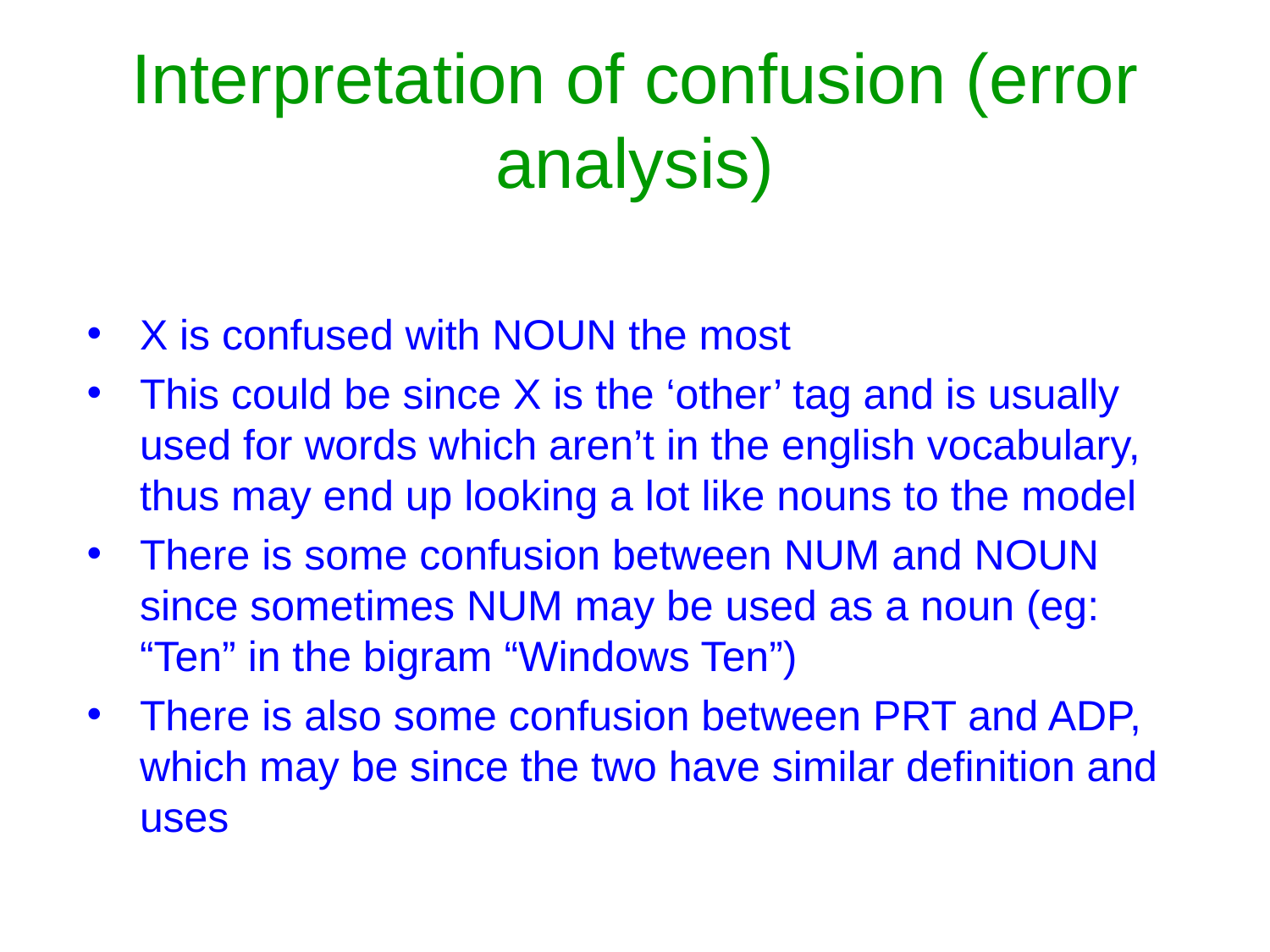

# Interpretation of confusion (error analysis)
X is confused with NOUN the most
This could be since X is the ‘other’ tag and is usually used for words which aren’t in the english vocabulary, thus may end up looking a lot like nouns to the model
There is some confusion between NUM and NOUN since sometimes NUM may be used as a noun (eg: “Ten” in the bigram “Windows Ten”)
There is also some confusion between PRT and ADP, which may be since the two have similar definition and uses